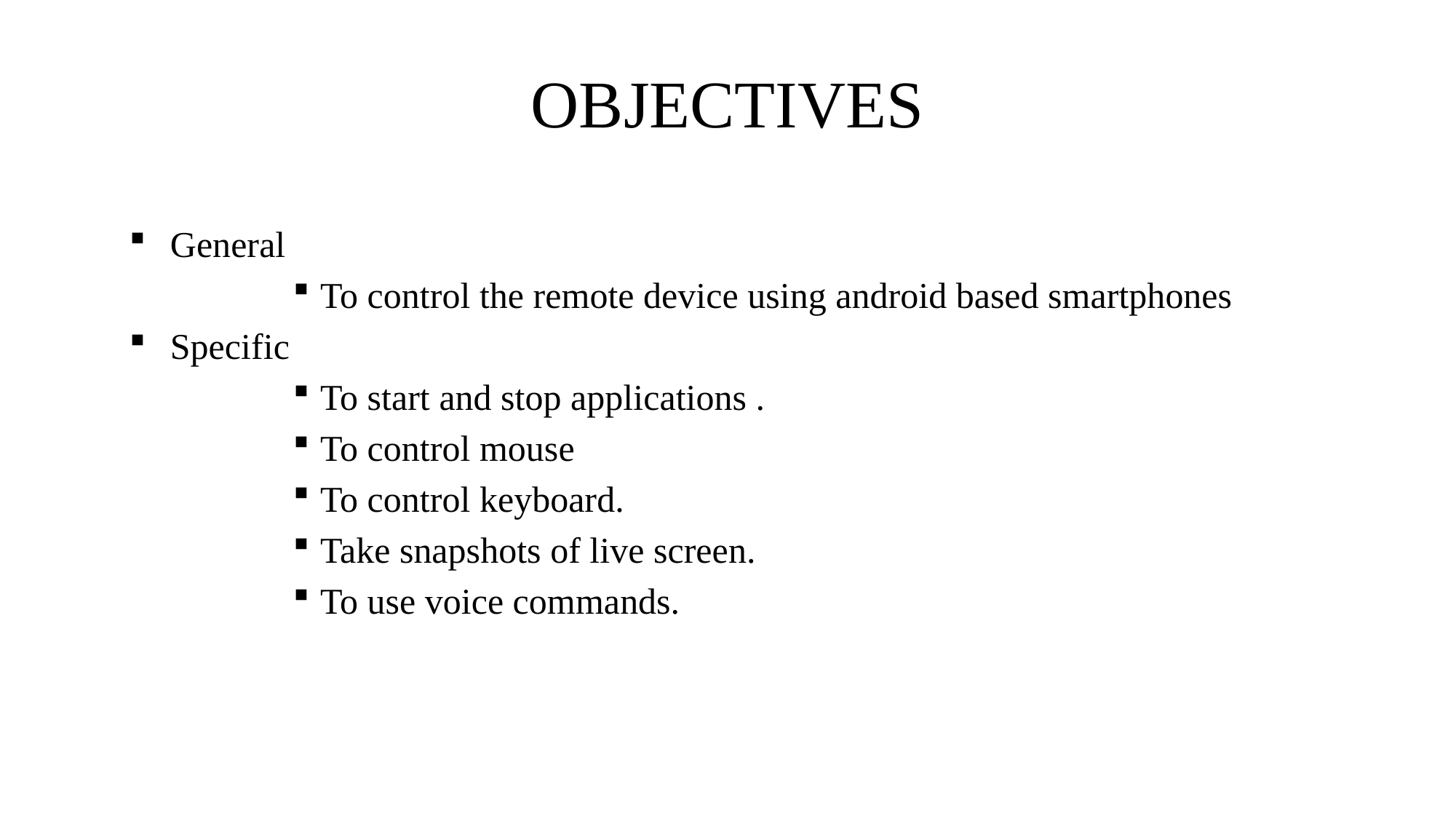

# OBJECTIVES
General
To control the remote device using android based smartphones
Specific
To start and stop applications .
To control mouse
To control keyboard.
Take snapshots of live screen.
To use voice commands.